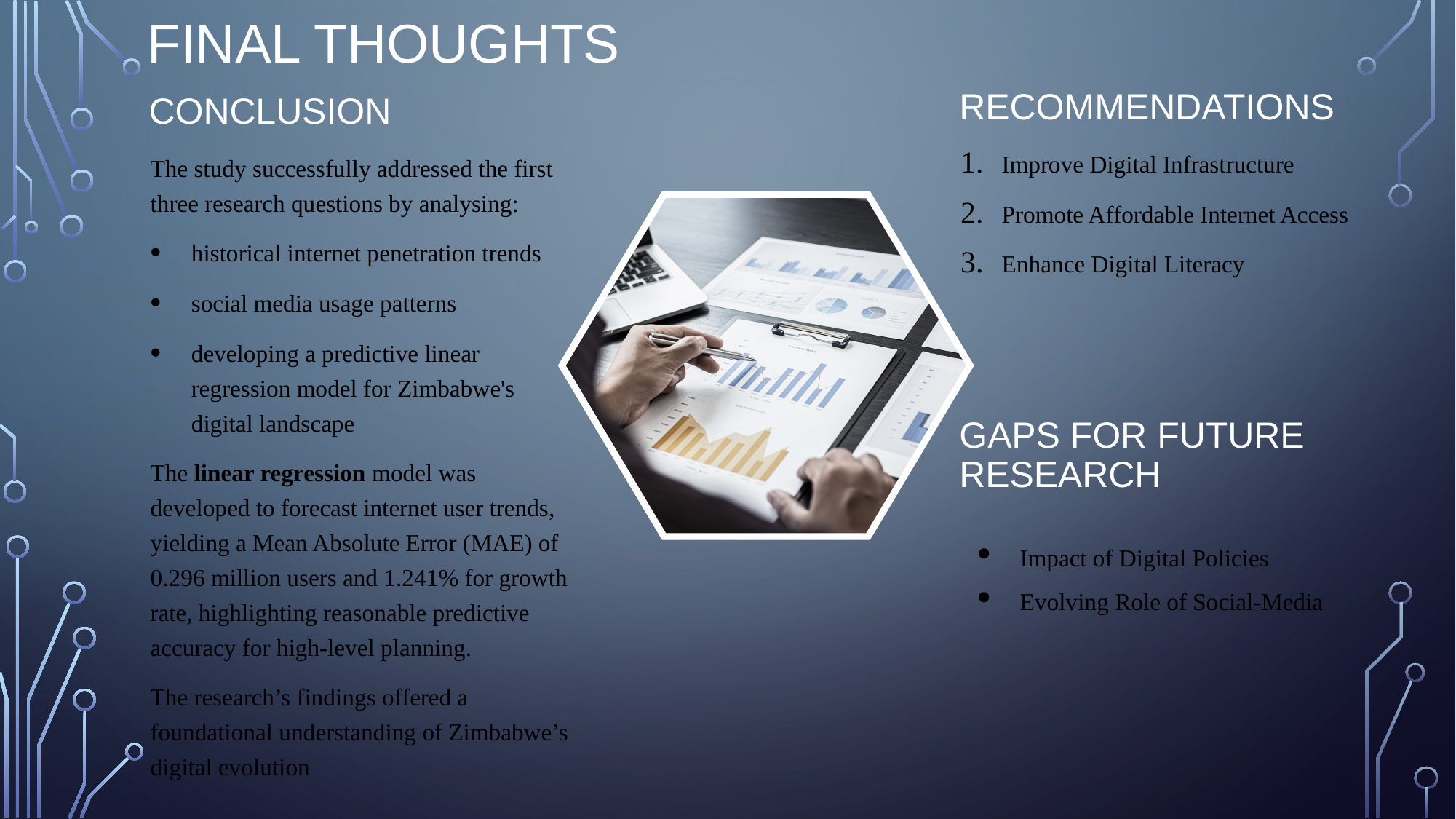

# Final thoughts
Recommendations
conclusion
Improve Digital Infrastructure
Promote Affordable Internet Access
Enhance Digital Literacy
The study successfully addressed the first three research questions by analysing:
historical internet penetration trends
social media usage patterns
developing a predictive linear regression model for Zimbabwe's digital landscape
The linear regression model was developed to forecast internet user trends, yielding a Mean Absolute Error (MAE) of 0.296 million users and 1.241% for growth rate, highlighting reasonable predictive accuracy for high-level planning.
The research’s findings offered a foundational understanding of Zimbabwe’s digital evolution

Gaps For Future Research
Impact of Digital Policies
Evolving Role of Social-Media